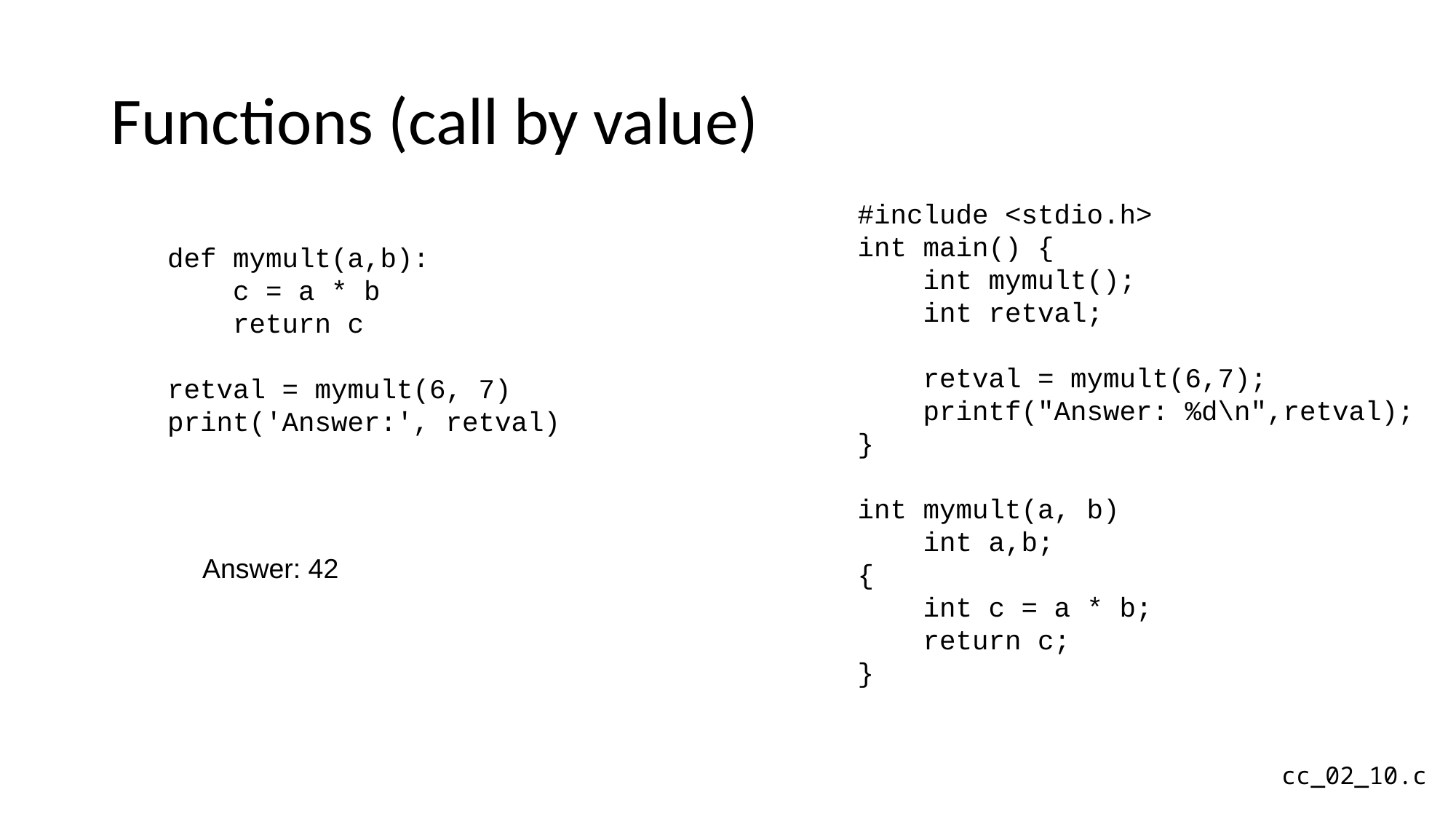

# Functions (call by value)
#include <stdio.h>
int main() {
    int mymult();
    int retval;

    retval = mymult(6,7);
    printf("Answer: %d\n",retval);
}

int mymult(a, b)
    int a,b;
{
    int c = a * b;
    return c;
}
def mymult(a,b):
    c = a * b
    return c

retval = mymult(6, 7)
print('Answer:', retval)
Answer: 42
cc_02_10.c